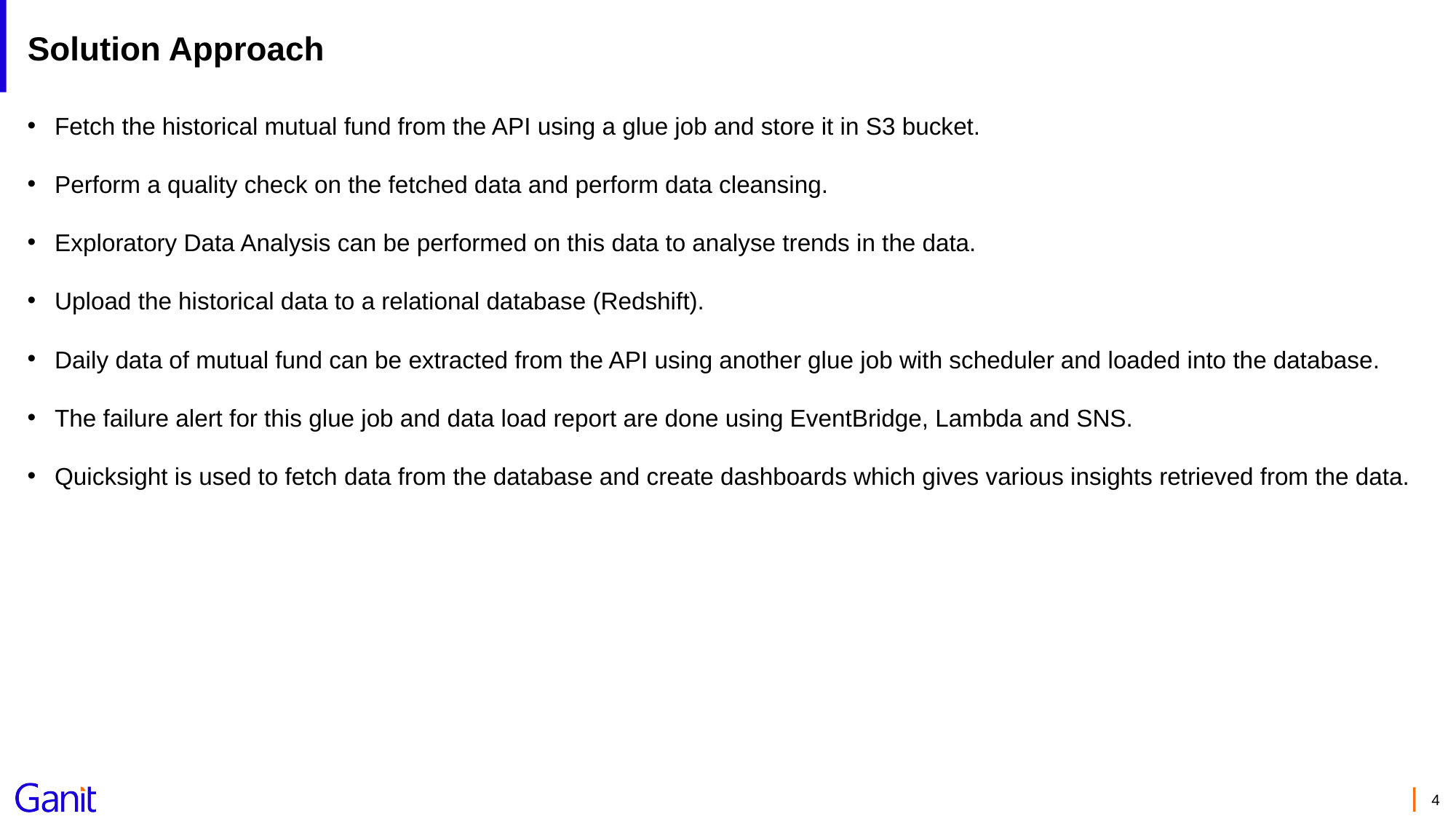

# Solution Approach
Fetch the historical mutual fund from the API using a glue job and store it in S3 bucket.
Perform a quality check on the fetched data and perform data cleansing.
Exploratory Data Analysis can be performed on this data to analyse trends in the data.
Upload the historical data to a relational database (Redshift).
Daily data of mutual fund can be extracted from the API using another glue job with scheduler and loaded into the database.
The failure alert for this glue job and data load report are done using EventBridge, Lambda and SNS.
Quicksight is used to fetch data from the database and create dashboards which gives various insights retrieved from the data.
4